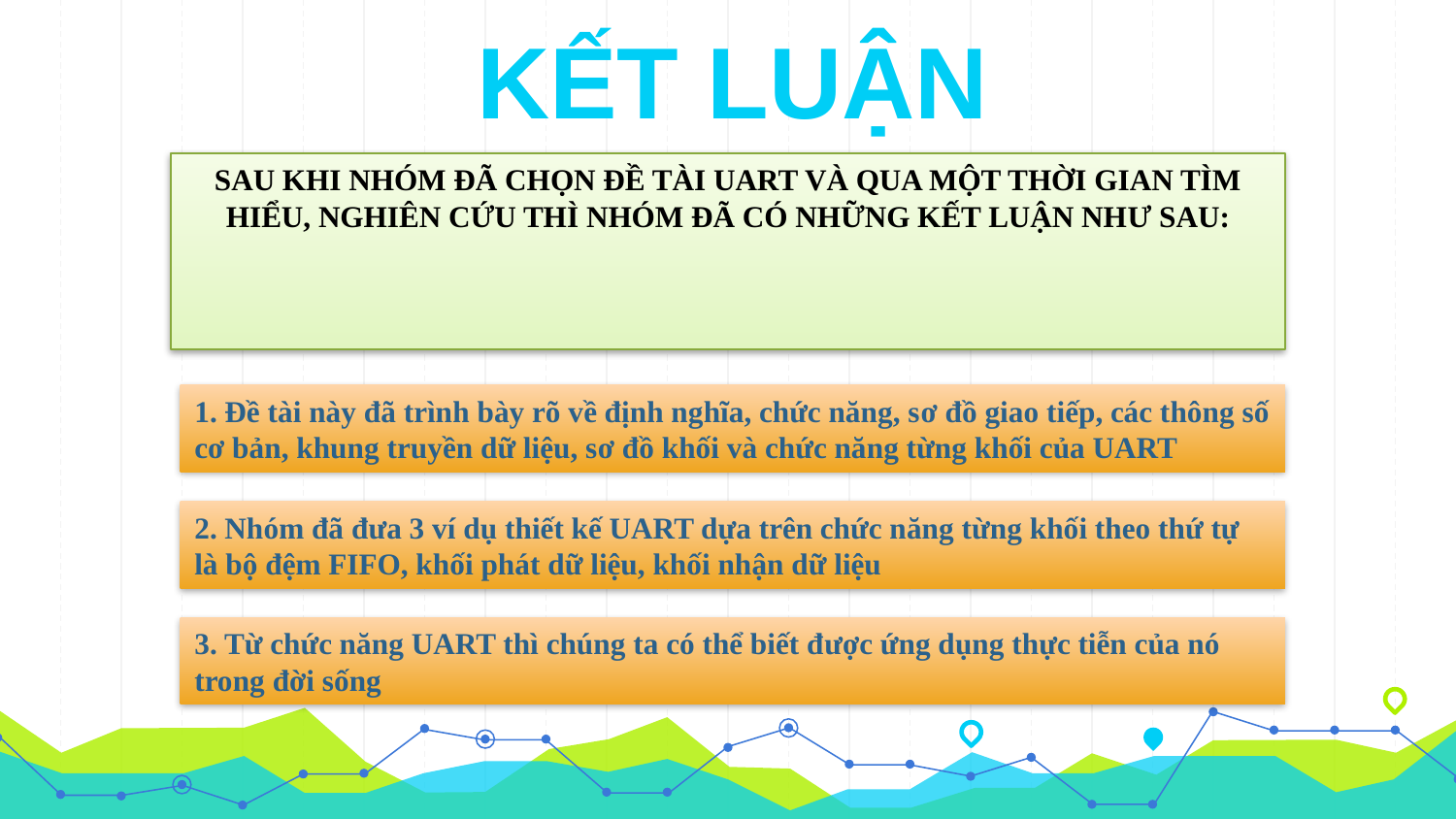

# KẾT LUẬN
SAU KHI NHÓM ĐÃ CHỌN ĐỀ TÀI UART VÀ QUA MỘT THỜI GIAN TÌM HIỂU, NGHIÊN CỨU THÌ NHÓM ĐÃ CÓ NHỮNG KẾT LUẬN NHƯ SAU:

1. Đề tài này đã trình bày rõ về định nghĩa, chức năng, sơ đồ giao tiếp, các thông số cơ bản, khung truyền dữ liệu, sơ đồ khối và chức năng từng khối của UART
2. Nhóm đã đưa 3 ví dụ thiết kế UART dựa trên chức năng từng khối theo thứ tự là bộ đệm FIFO, khối phát dữ liệu, khối nhận dữ liệu
3. Từ chức năng UART thì chúng ta có thể biết được ứng dụng thực tiễn của nó trong đời sống